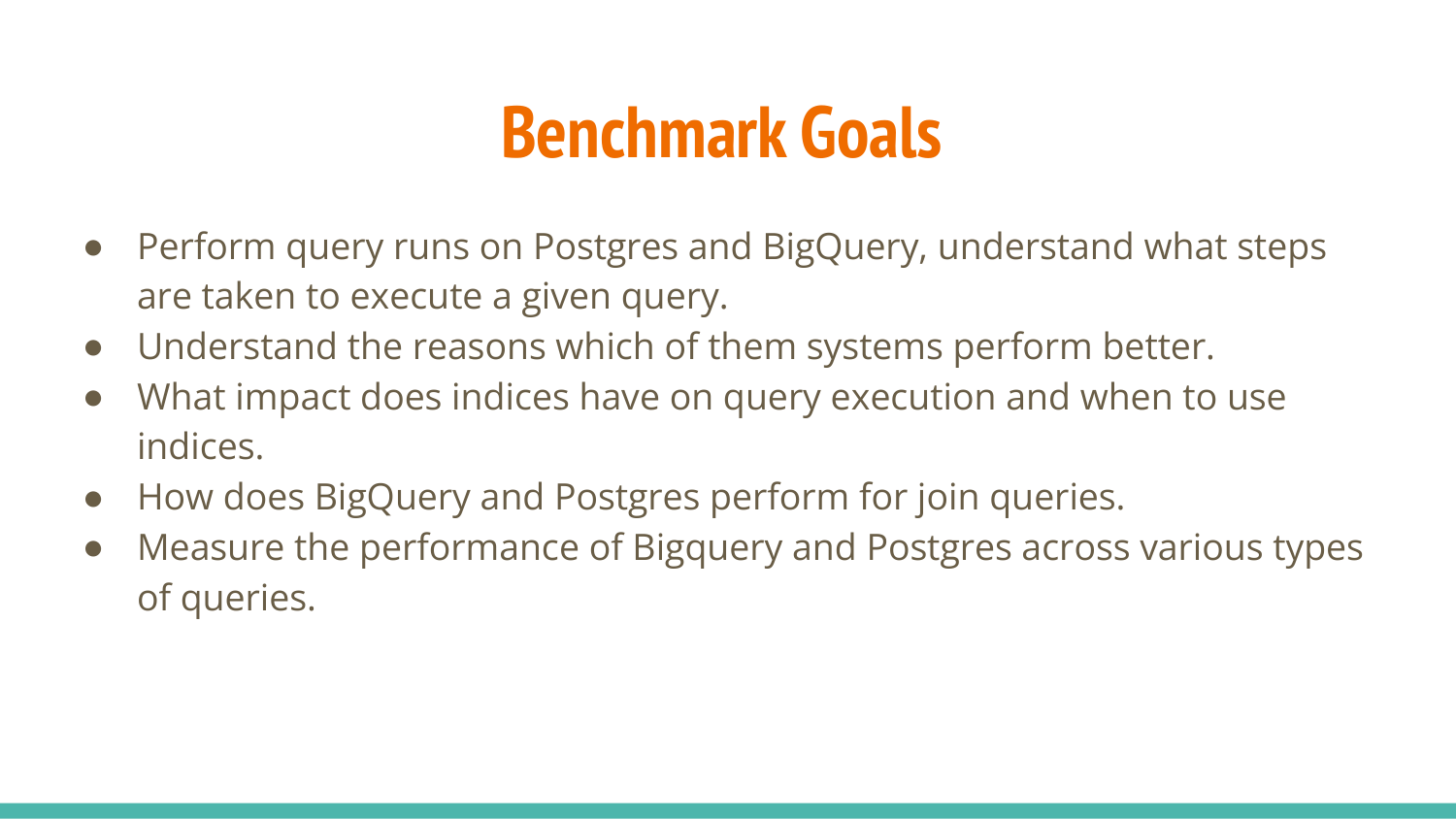

# Benchmark Goals
Perform query runs on Postgres and BigQuery, understand what steps are taken to execute a given query.
Understand the reasons which of them systems perform better.
What impact does indices have on query execution and when to use indices.
How does BigQuery and Postgres perform for join queries.
Measure the performance of Bigquery and Postgres across various types of queries.